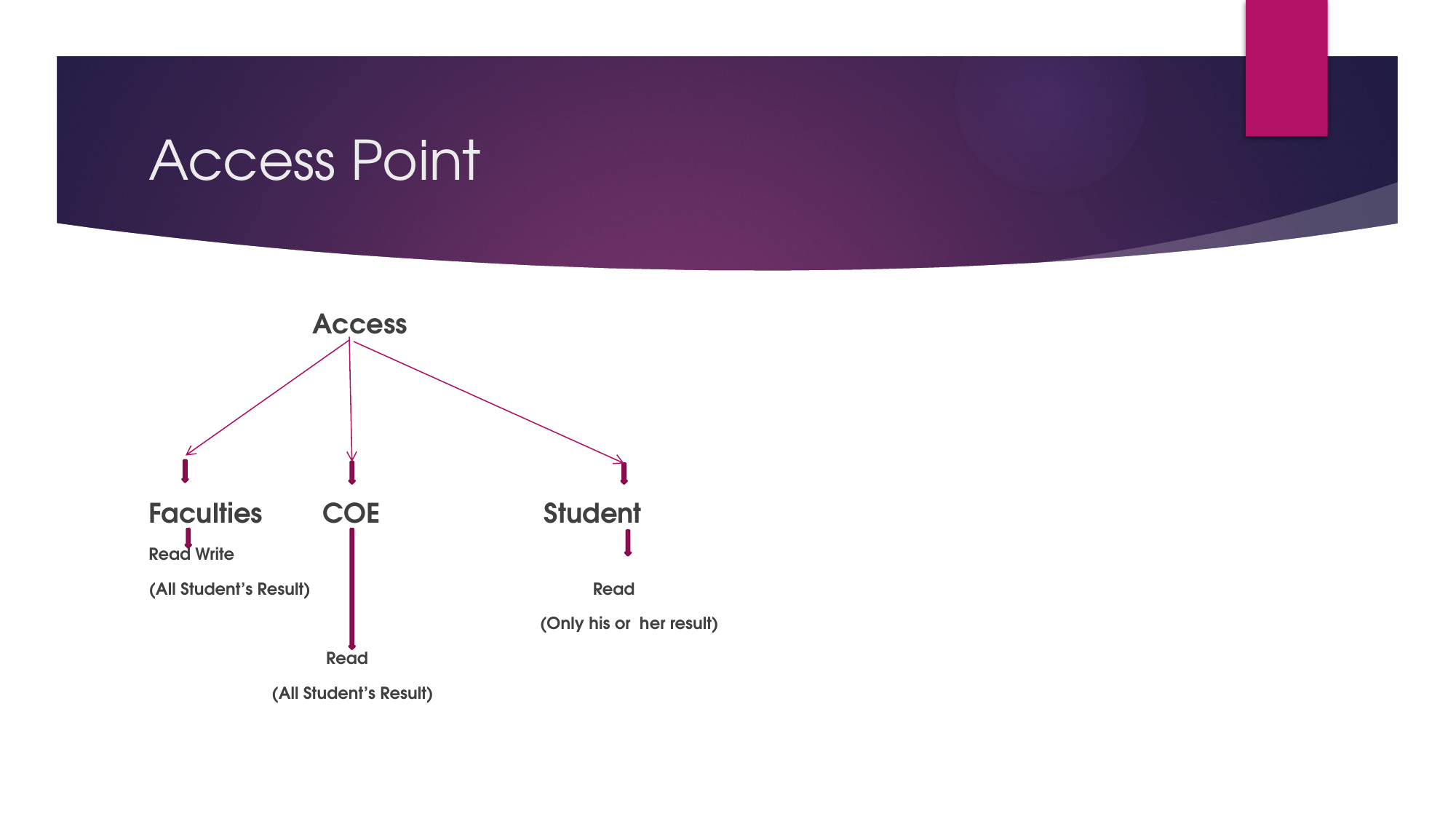

# Access Point
                      Access

Faculties        COE                      Student
Read Write
(All Student’s Result)                                                              Read
                                                                                      (Only his or  her result)
                                       Read
                           (All Student’s Result)